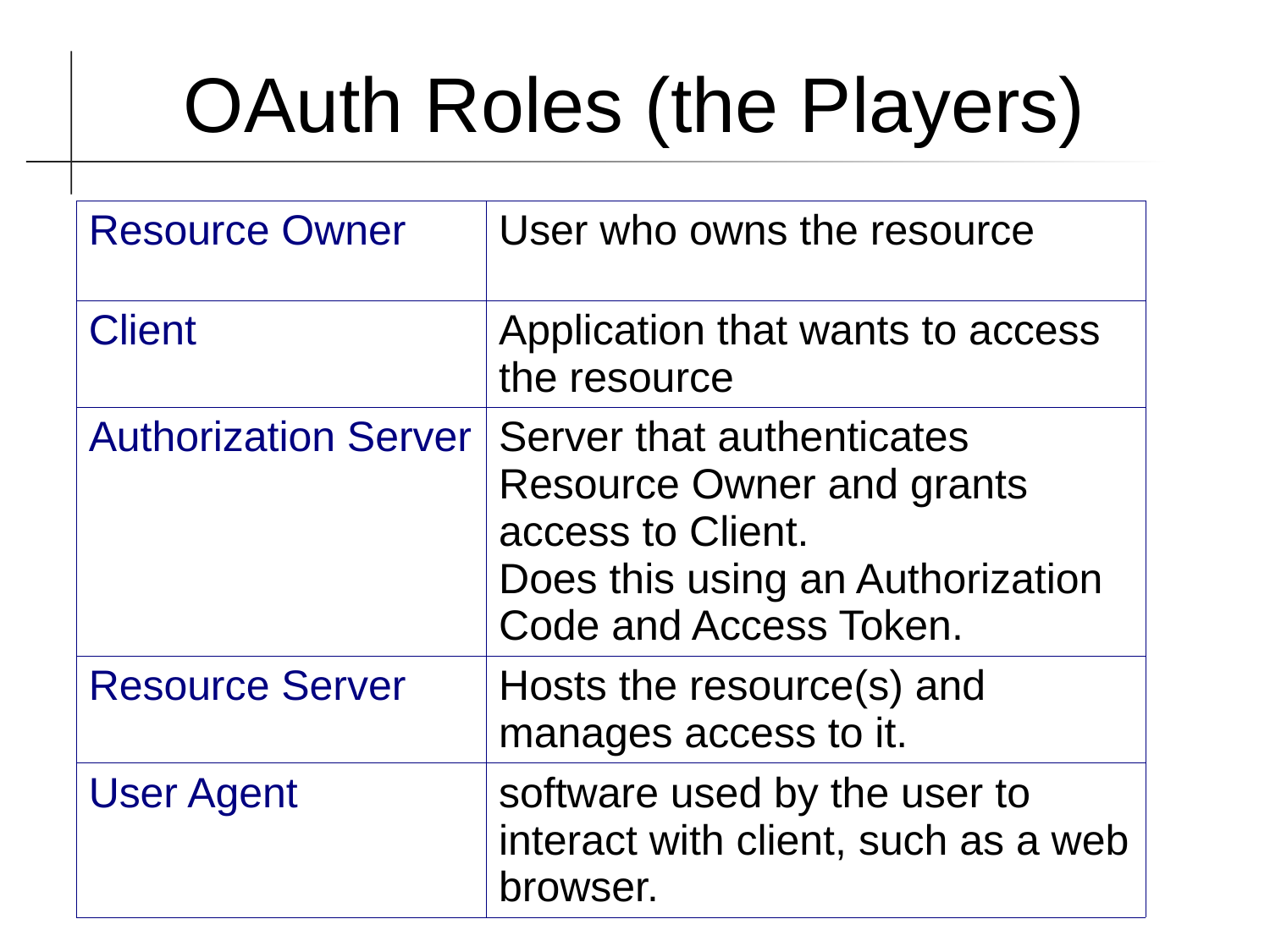

OAuth Roles (the Players)
| Resource Owner | User who owns the resource |
| --- | --- |
| Client | Application that wants to access the resource |
| Authorization Server | Server that authenticates Resource Owner and grants access to Client. Does this using an Authorization Code and Access Token. |
| Resource Server | Hosts the resource(s) and manages access to it. |
| User Agent | software used by the user to interact with client, such as a web browser. |